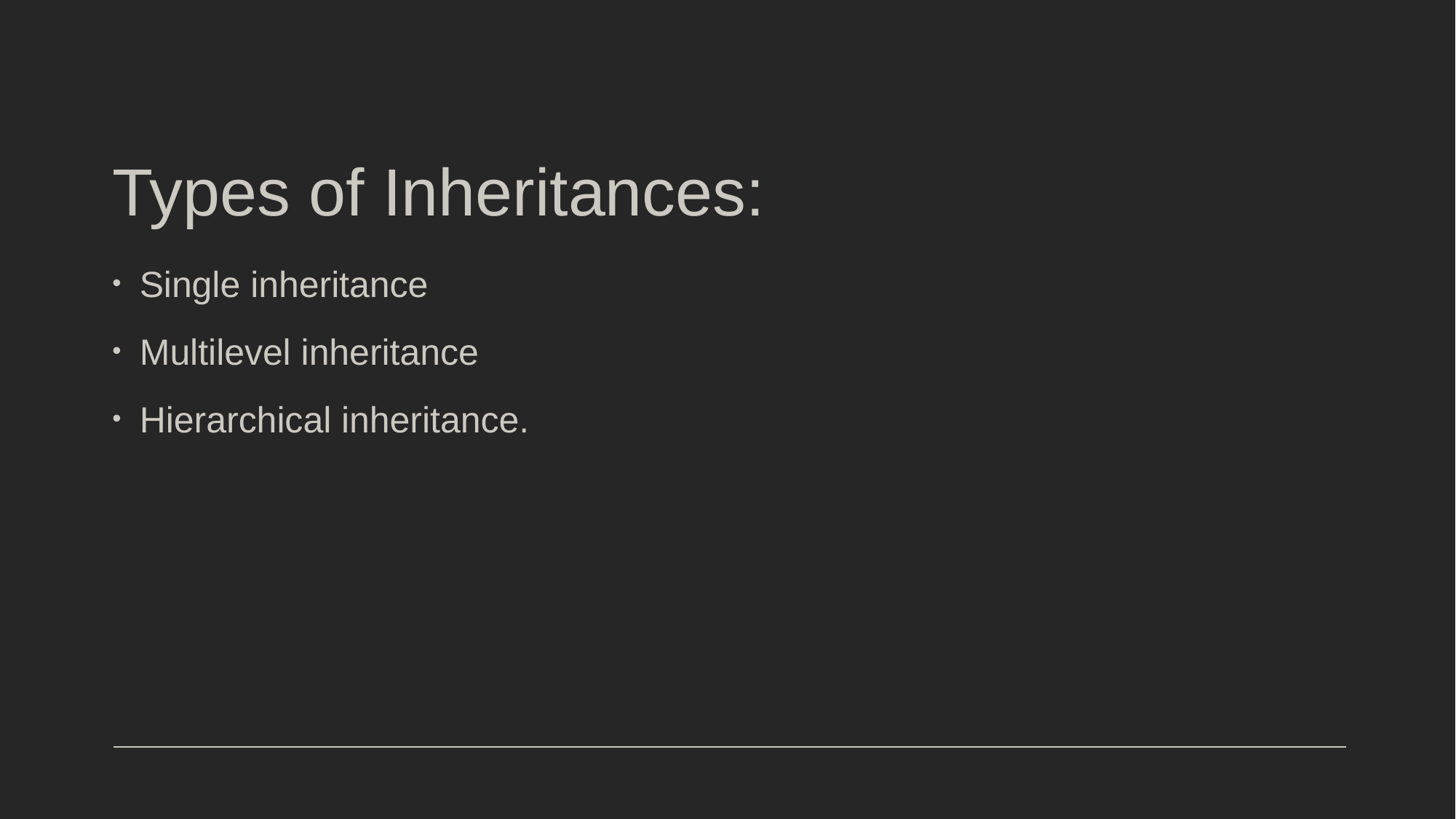

# Types of Inheritances:
Single inheritance
Multilevel inheritance
Hierarchical inheritance.